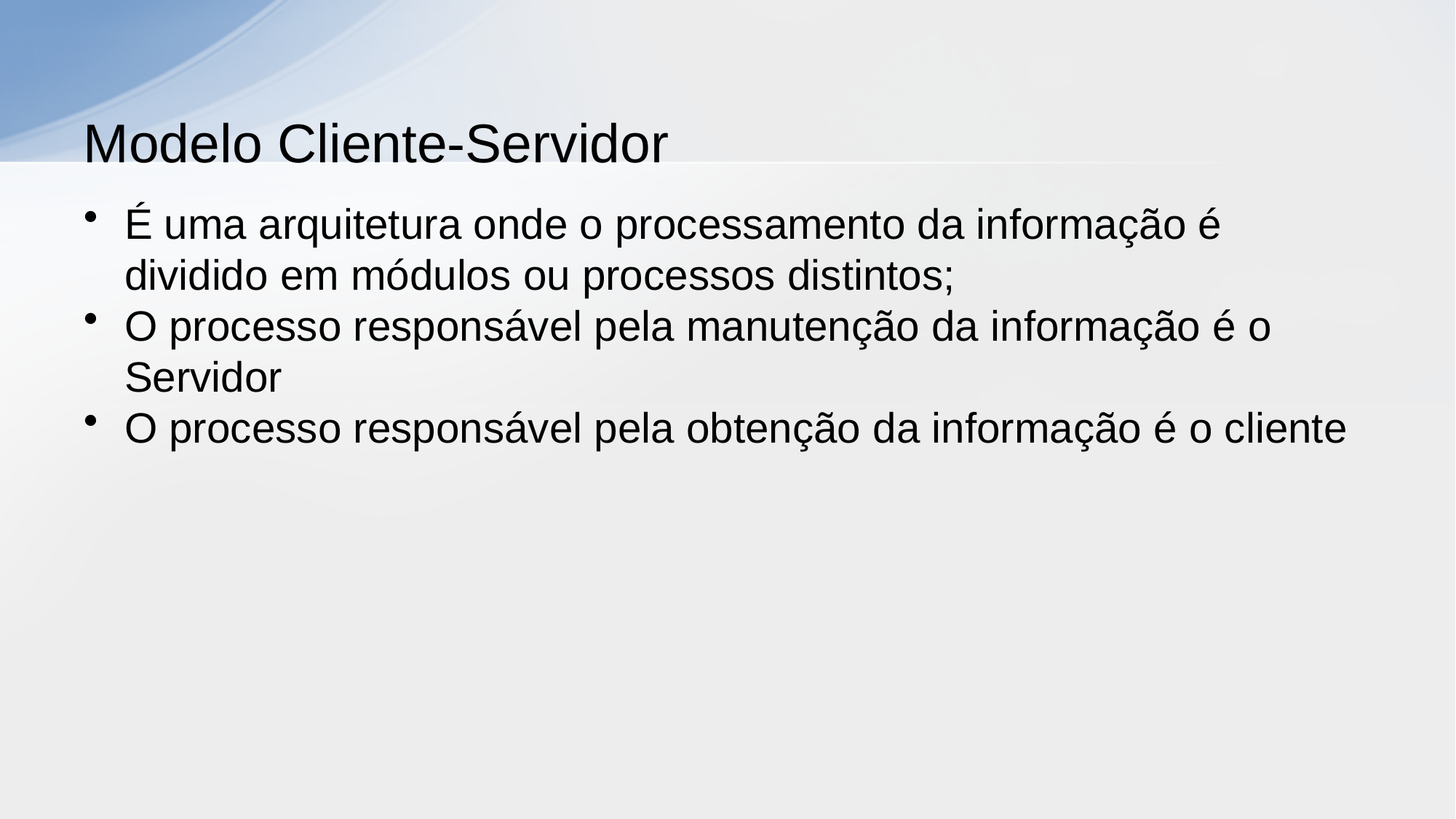

# Modelo Cliente-Servidor
É uma arquitetura onde o processamento da informação é dividido em módulos ou processos distintos;
O processo responsável pela manutenção da informação é o Servidor
O processo responsável pela obtenção da informação é o cliente